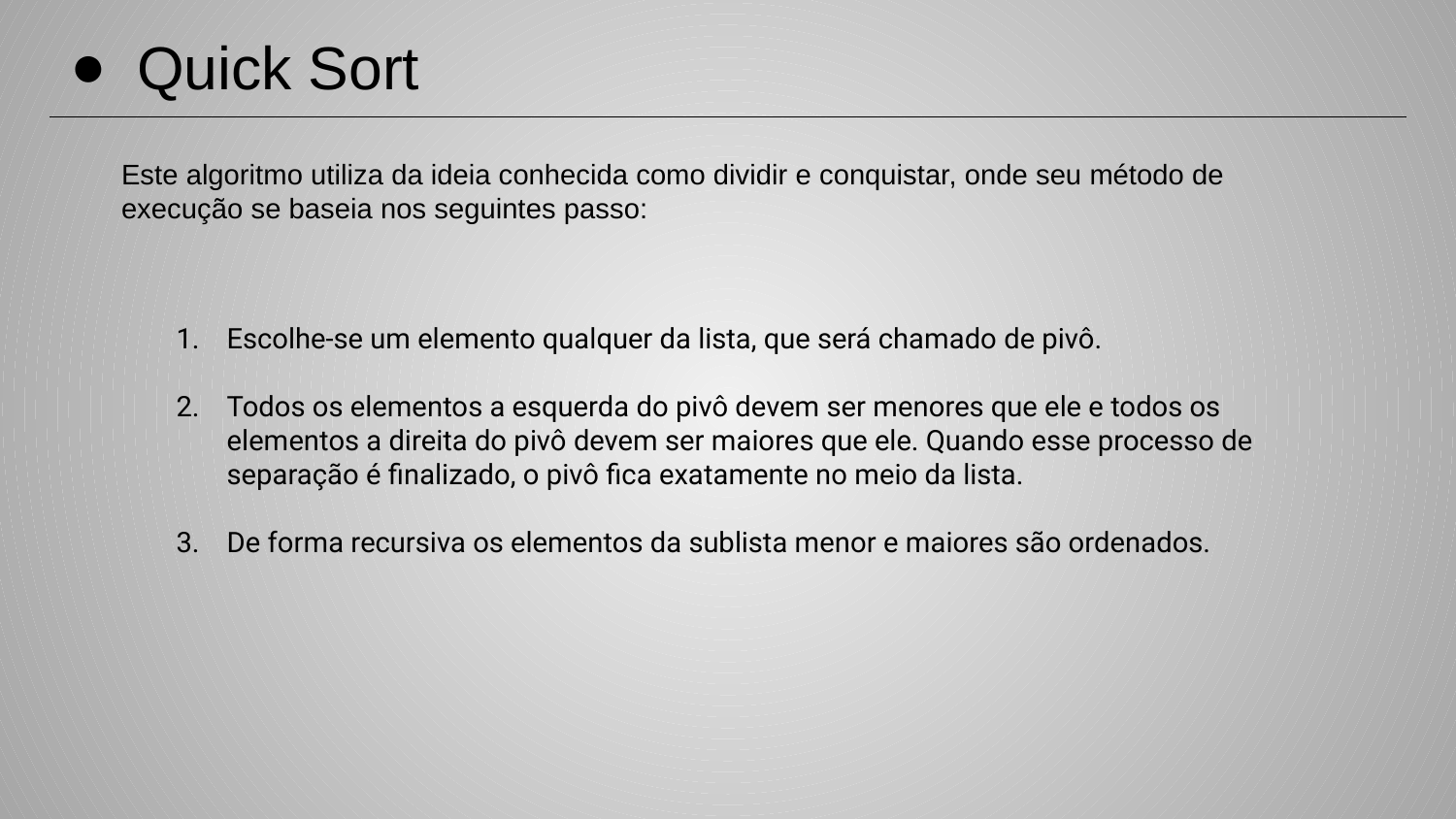

# Quick Sort
Este algoritmo utiliza da ideia conhecida como dividir e conquistar, onde seu método de execução se baseia nos seguintes passo:
Escolhe-se um elemento qualquer da lista, que será chamado de pivô.

Todos os elementos a esquerda do pivô devem ser menores que ele e todos os elementos a direita do pivô devem ser maiores que ele. Quando esse processo de separação é finalizado, o pivô fica exatamente no meio da lista.

De forma recursiva os elementos da sublista menor e maiores são ordenados.